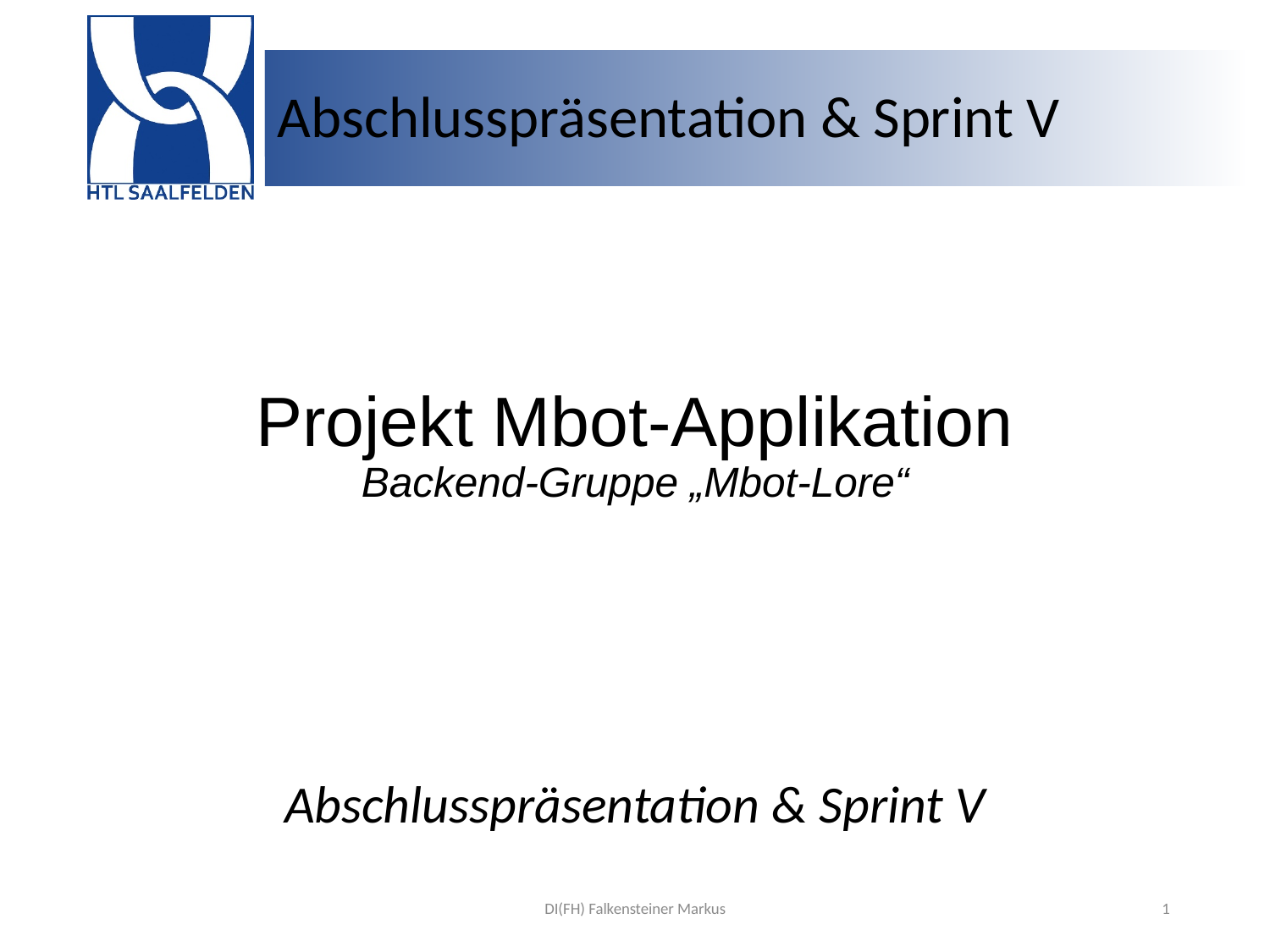

# Abschlusspräsentation & Sprint V

Projekt Mbot-Applikation
Backend-Gruppe „Mbot-Lore“

Abschlusspräsentation & Sprint V

DI(FH) Falkensteiner Markus
1